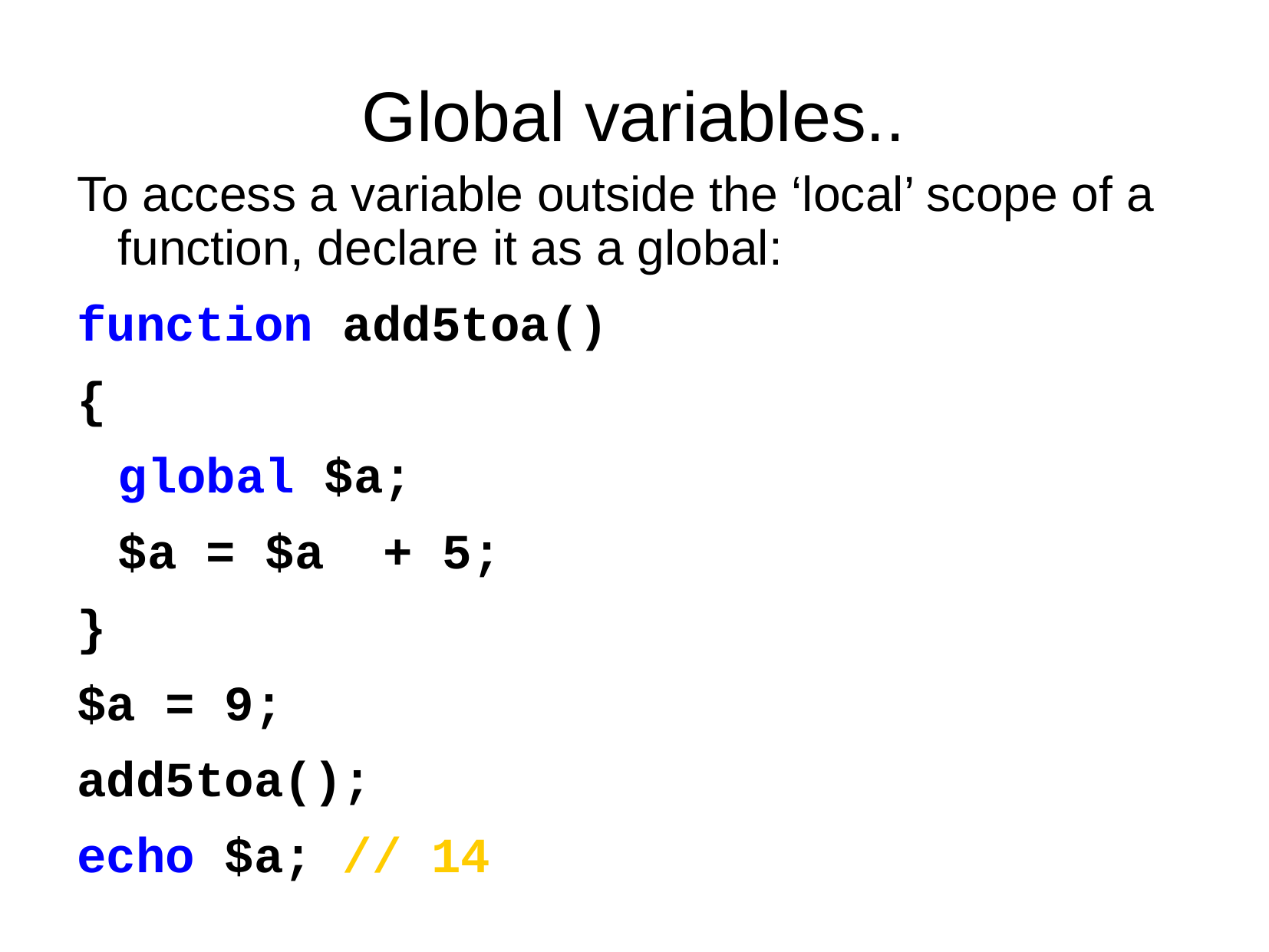

# Global variables..
To access a variable outside the ‘local’ scope of a function, declare it as a global:
function add5toa()
{
	global $a;
	$a = $a  + 5;
}
$a = 9;
add5toa();
echo $a; // 14